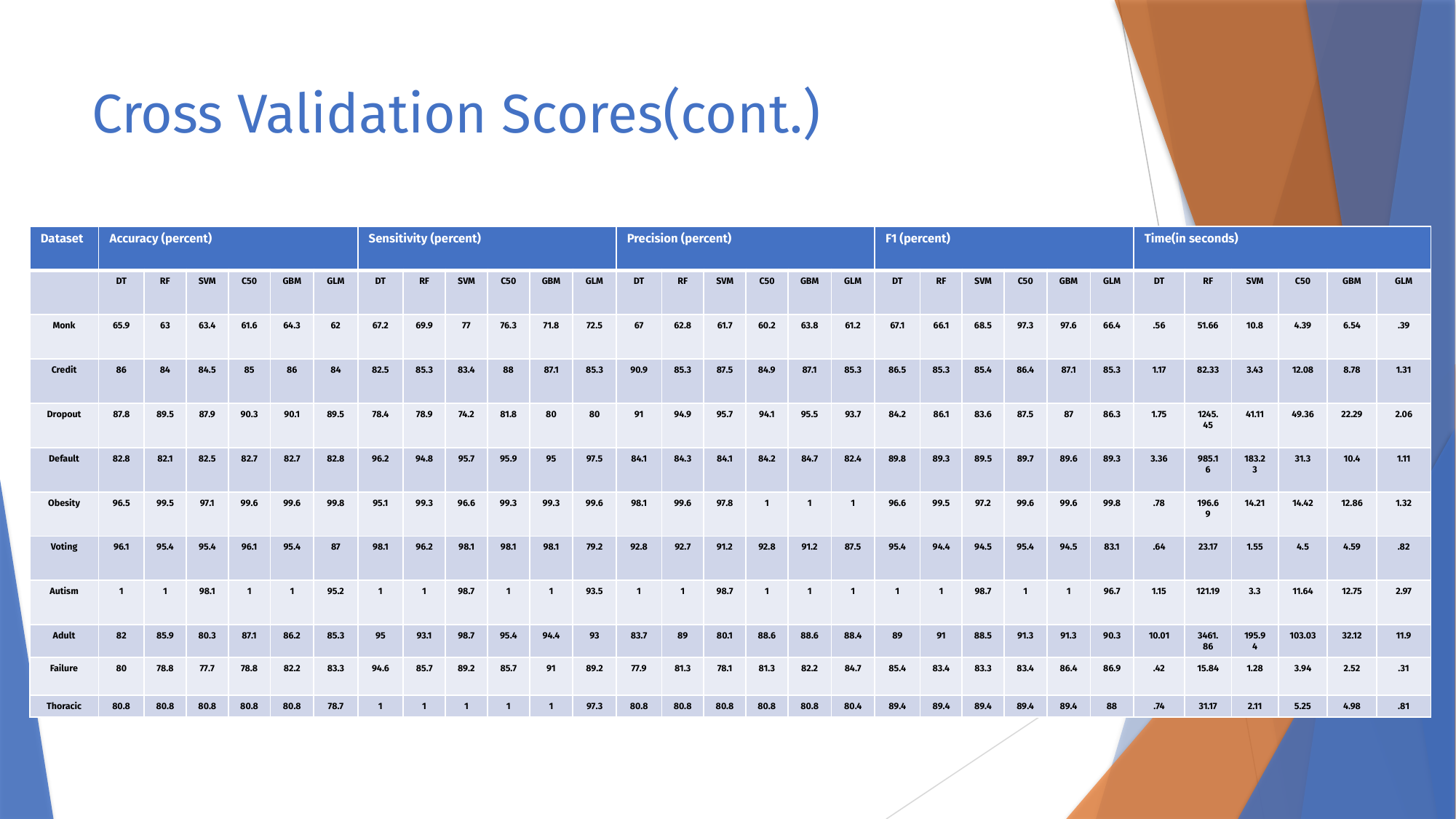

# Cross Validation Scores(cont.)
| Dataset | Accuracy (percent) |  |  |  |  |  | Sensitivity (percent) |  |  |  |  |  | Precision (percent) |  |  |  |  |  | F1 (percent) |  |  |  |  |  | Time(in seconds) |  |  |  |  |  |
| --- | --- | --- | --- | --- | --- | --- | --- | --- | --- | --- | --- | --- | --- | --- | --- | --- | --- | --- | --- | --- | --- | --- | --- | --- | --- | --- | --- | --- | --- | --- |
|  | DT | RF | SVM | C50 | GBM | GLM | DT | RF | SVM | C50 | GBM | GLM | DT | RF | SVM | C50 | GBM | GLM | DT | RF | SVM | C50 | GBM | GLM | DT | RF | SVM | C50 | GBM | GLM |
| Monk | 65.9 | 63 | 63.4 | 61.6 | 64.3 | 62 | 67.2 | 69.9 | 77 | 76.3 | 71.8 | 72.5 | 67 | 62.8 | 61.7 | 60.2 | 63.8 | 61.2 | 67.1 | 66.1 | 68.5 | 97.3 | 97.6 | 66.4 | .56 | 51.66 | 10.8 | 4.39 | 6.54 | .39 |
| Credit | 86 | 84 | 84.5 | 85 | 86 | 84 | 82.5 | 85.3 | 83.4 | 88 | 87.1 | 85.3 | 90.9 | 85.3 | 87.5 | 84.9 | 87.1 | 85.3 | 86.5 | 85.3 | 85.4 | 86.4 | 87.1 | 85.3 | 1.17 | 82.33 | 3.43 | 12.08 | 8.78 | 1.31 |
| Dropout | 87.8 | 89.5 | 87.9 | 90.3 | 90.1 | 89.5 | 78.4 | 78.9 | 74.2 | 81.8 | 80 | 80 | 91 | 94.9 | 95.7 | 94.1 | 95.5 | 93.7 | 84.2 | 86.1 | 83.6 | 87.5 | 87 | 86.3 | 1.75 | 1245.45 | 41.11 | 49.36 | 22.29 | 2.06 |
| Default | 82.8 | 82.1 | 82.5 | 82.7 | 82.7 | 82.8 | 96.2 | 94.8 | 95.7 | 95.9 | 95 | 97.5 | 84.1 | 84.3 | 84.1 | 84.2 | 84.7 | 82.4 | 89.8 | 89.3 | 89.5 | 89.7 | 89.6 | 89.3 | 3.36 | 985.16 | 183.23 | 31.3 | 10.4 | 1.11 |
| Obesity | 96.5 | 99.5 | 97.1 | 99.6 | 99.6 | 99.8 | 95.1 | 99.3 | 96.6 | 99.3 | 99.3 | 99.6 | 98.1 | 99.6 | 97.8 | 1 | 1 | 1 | 96.6 | 99.5 | 97.2 | 99.6 | 99.6 | 99.8 | .78 | 196.69 | 14.21 | 14.42 | 12.86 | 1.32 |
| Voting | 96.1 | 95.4 | 95.4 | 96.1 | 95.4 | 87 | 98.1 | 96.2 | 98.1 | 98.1 | 98.1 | 79.2 | 92.8 | 92.7 | 91.2 | 92.8 | 91.2 | 87.5 | 95.4 | 94.4 | 94.5 | 95.4 | 94.5 | 83.1 | .64 | 23.17 | 1.55 | 4.5 | 4.59 | .82 |
| Autism | 1 | 1 | 98.1 | 1 | 1 | 95.2 | 1 | 1 | 98.7 | 1 | 1 | 93.5 | 1 | 1 | 98.7 | 1 | 1 | 1 | 1 | 1 | 98.7 | 1 | 1 | 96.7 | 1.15 | 121.19 | 3.3 | 11.64 | 12.75 | 2.97 |
| Adult | 82 | 85.9 | 80.3 | 87.1 | 86.2 | 85.3 | 95 | 93.1 | 98.7 | 95.4 | 94.4 | 93 | 83.7 | 89 | 80.1 | 88.6 | 88.6 | 88.4 | 89 | 91 | 88.5 | 91.3 | 91.3 | 90.3 | 10.01 | 3461.86 | 195.94 | 103.03 | 32.12 | 11.9 |
| Failure | 80 | 78.8 | 77.7 | 78.8 | 82.2 | 83.3 | 94.6 | 85.7 | 89.2 | 85.7 | 91 | 89.2 | 77.9 | 81.3 | 78.1 | 81.3 | 82.2 | 84.7 | 85.4 | 83.4 | 83.3 | 83.4 | 86.4 | 86.9 | .42 | 15.84 | 1.28 | 3.94 | 2.52 | .31 |
| Thoracic | 80.8 | 80.8 | 80.8 | 80.8 | 80.8 | 78.7 | 1 | 1 | 1 | 1 | 1 | 97.3 | 80.8 | 80.8 | 80.8 | 80.8 | 80.8 | 80.4 | 89.4 | 89.4 | 89.4 | 89.4 | 89.4 | 88 | .74 | 31.17 | 2.11 | 5.25 | 4.98 | .81 |